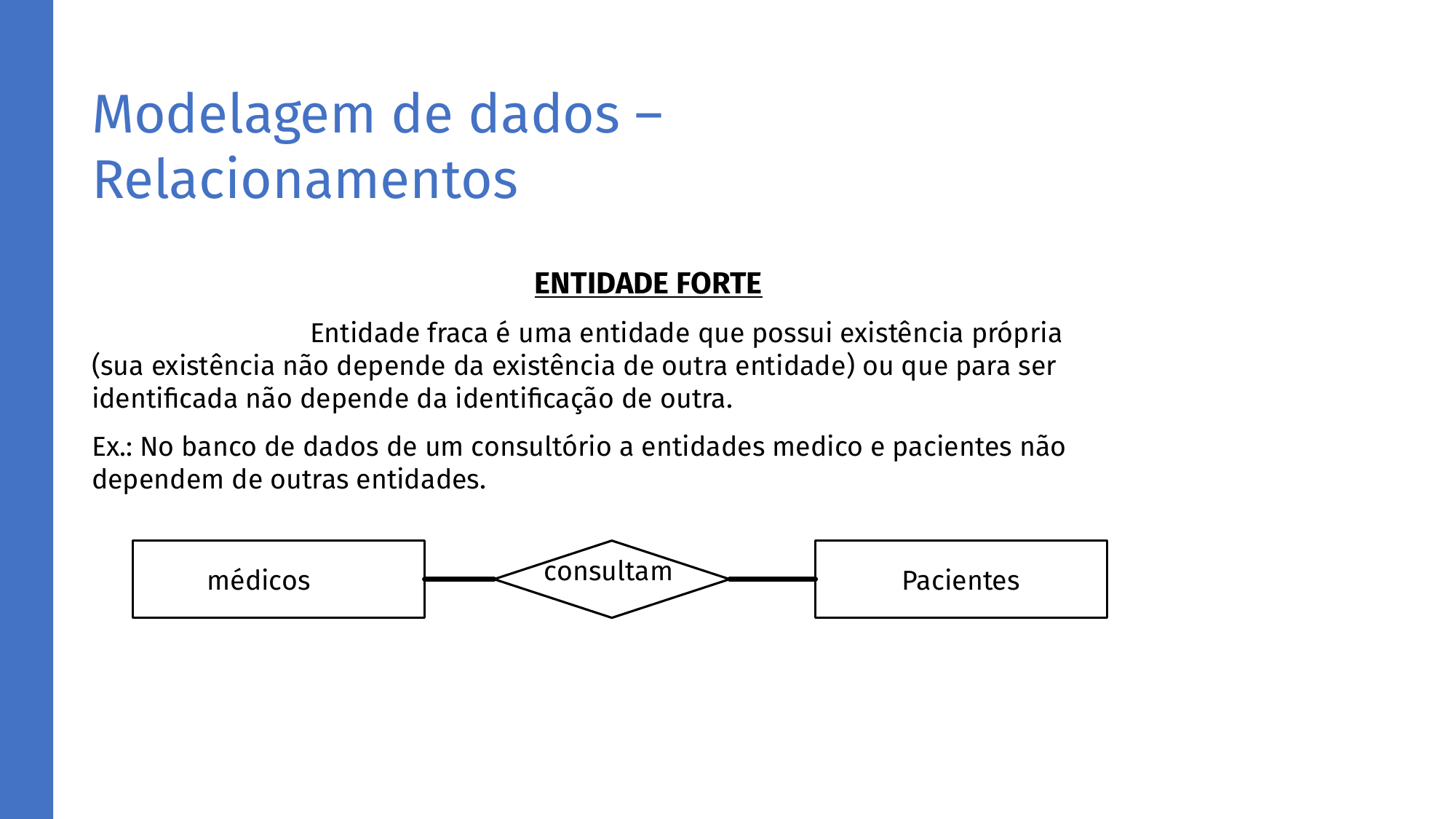

# Modelagem de dados – Relacionamentos
	ENTIDADE FORTE
		Entidade fraca é uma entidade que possui existência própria (sua existência não depende da existência de outra entidade) ou que para ser identificada não depende da identificação de outra.
Ex.: No banco de dados de um consultório a entidades medico e pacientes não dependem de outras entidades.

Pacientes

consultam

médicos